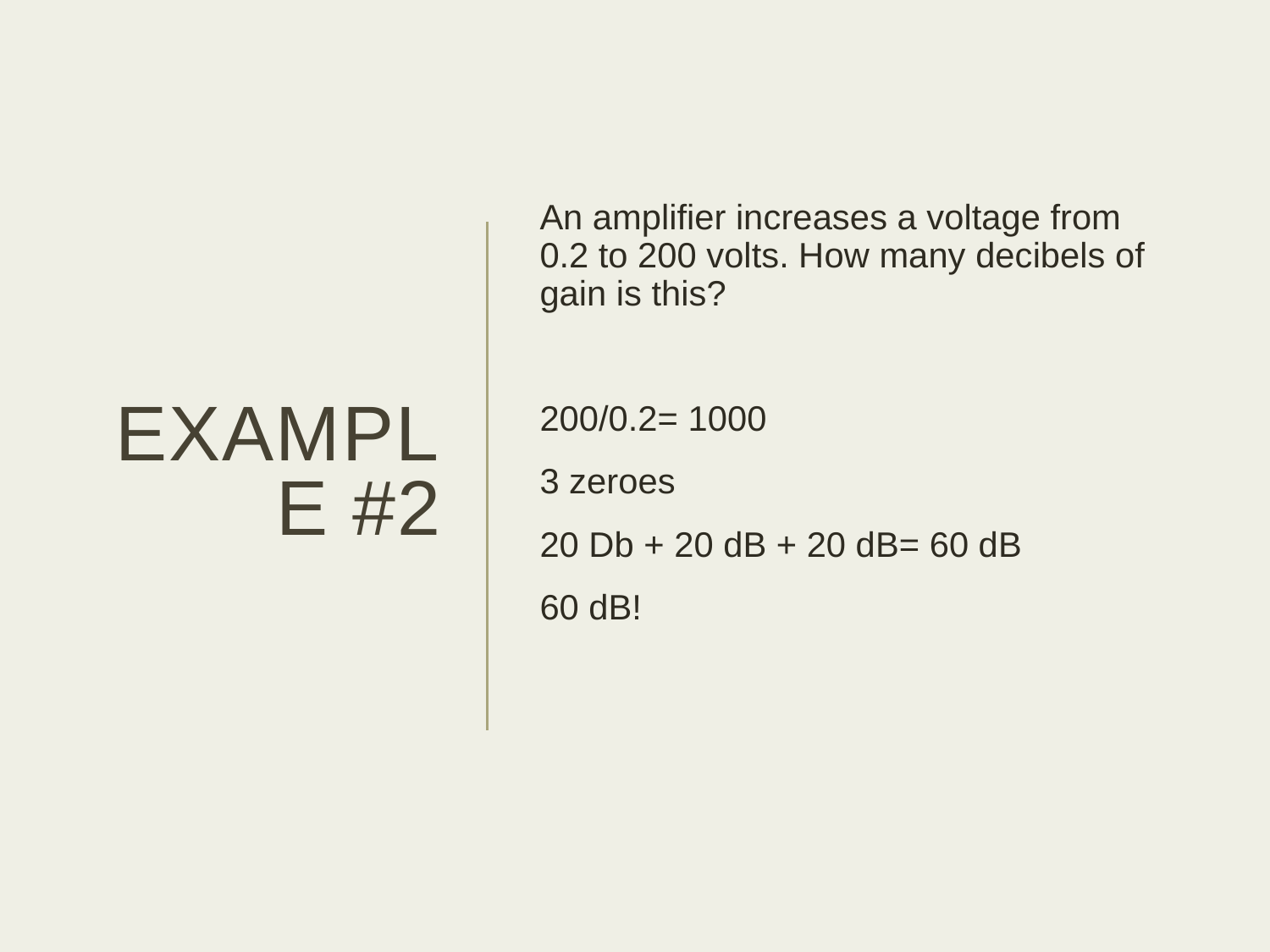

# Example #2
An amplifier increases a voltage from 0.2 to 200 volts. How many decibels of gain is this?

200/0.2= 1000
3 zeroes
20 Db + 20 dB + 20 dB= 60 dB
60 dB!